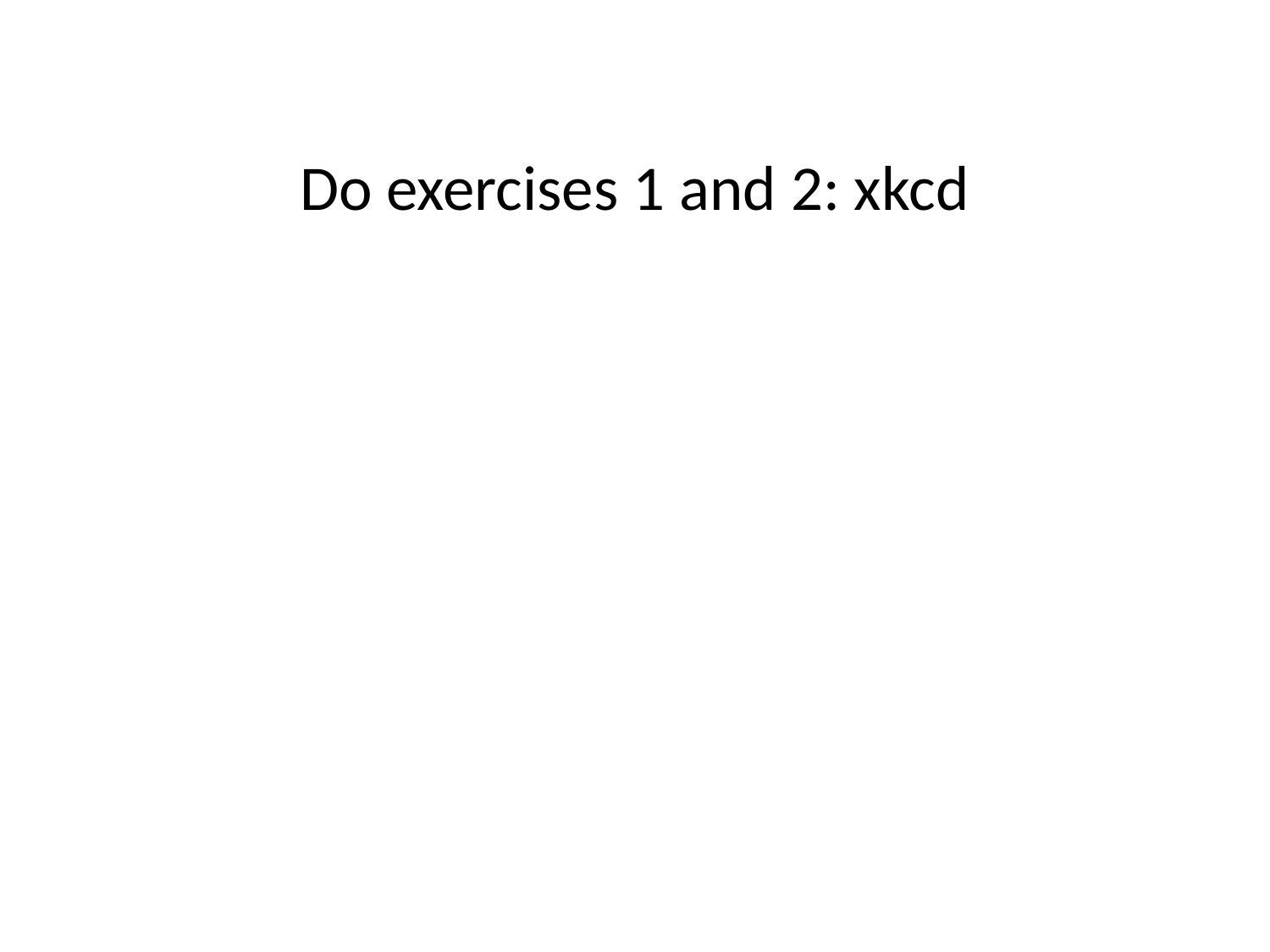

# Do exercises 1 and 2: xkcd